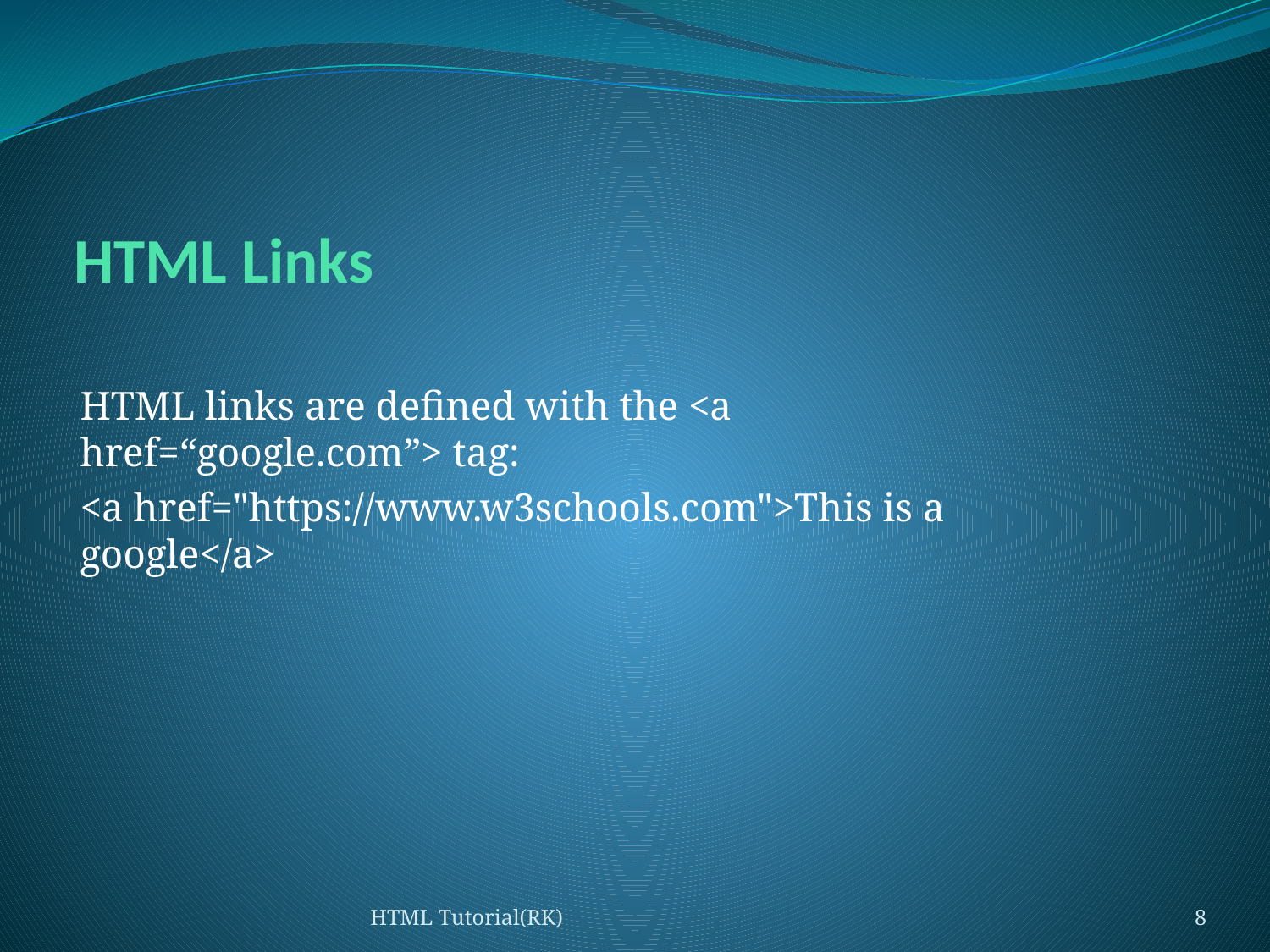

# HTML Links
HTML links are defined with the <a href=“google.com”> tag:
<a href="https://www.w3schools.com">This is a google</a>
HTML Tutorial(RK)
8